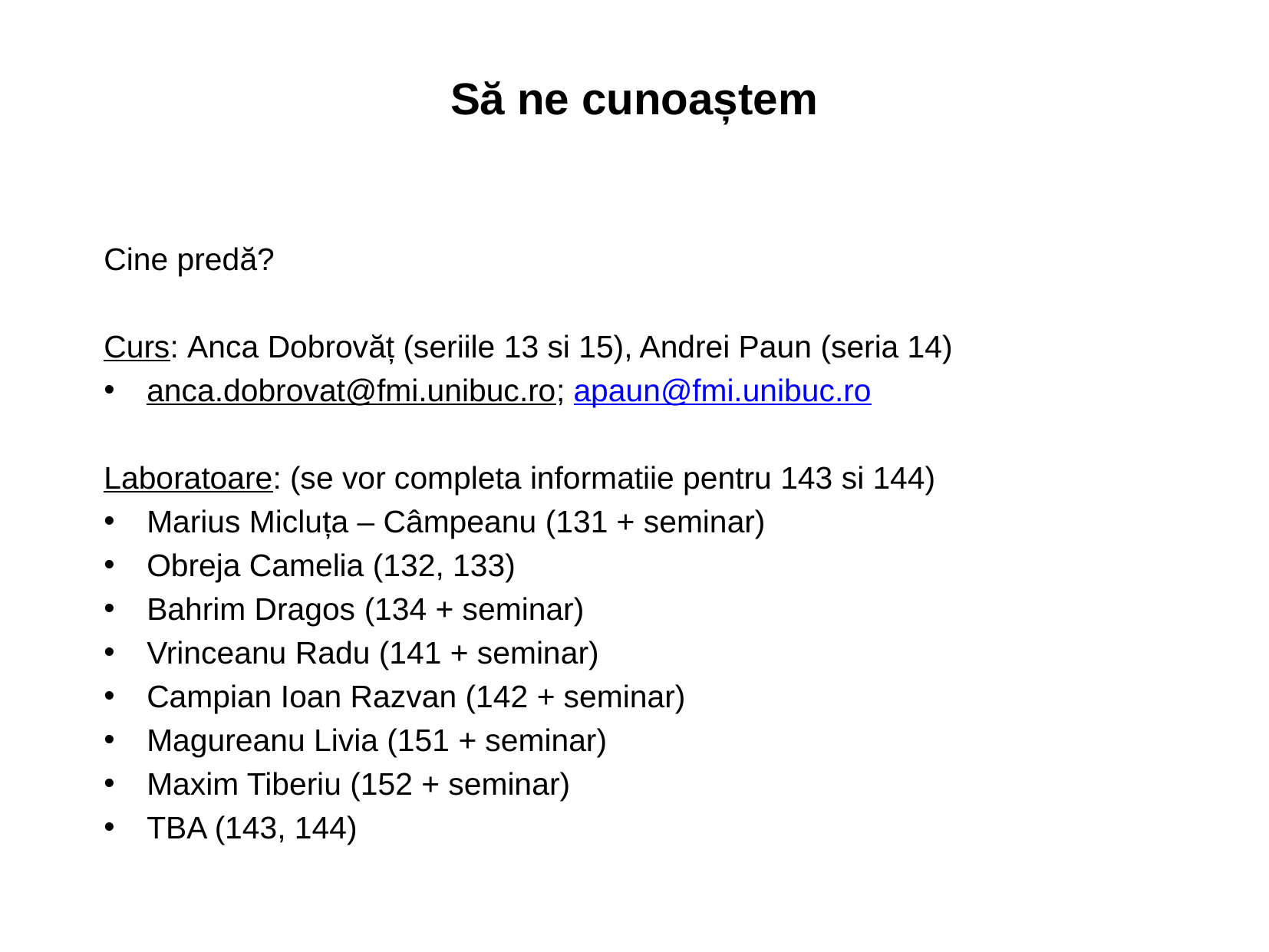

# Să ne cunoaștem
Cine predă?

Curs: Anca Dobrovăț (seriile 13 si 15), Andrei Paun (seria 14)
anca.dobrovat@fmi.unibuc.ro; apaun@fmi.unibuc.ro

Laboratoare: (se vor completa informatiie pentru 143 si 144)
Marius Micluța – Câmpeanu (131 + seminar)
Obreja Camelia (132, 133)
Bahrim Dragos (134 + seminar)
Vrinceanu Radu (141 + seminar)
Campian Ioan Razvan (142 + seminar)
Magureanu Livia (151 + seminar)
Maxim Tiberiu (152 + seminar)
TBA (143, 144)